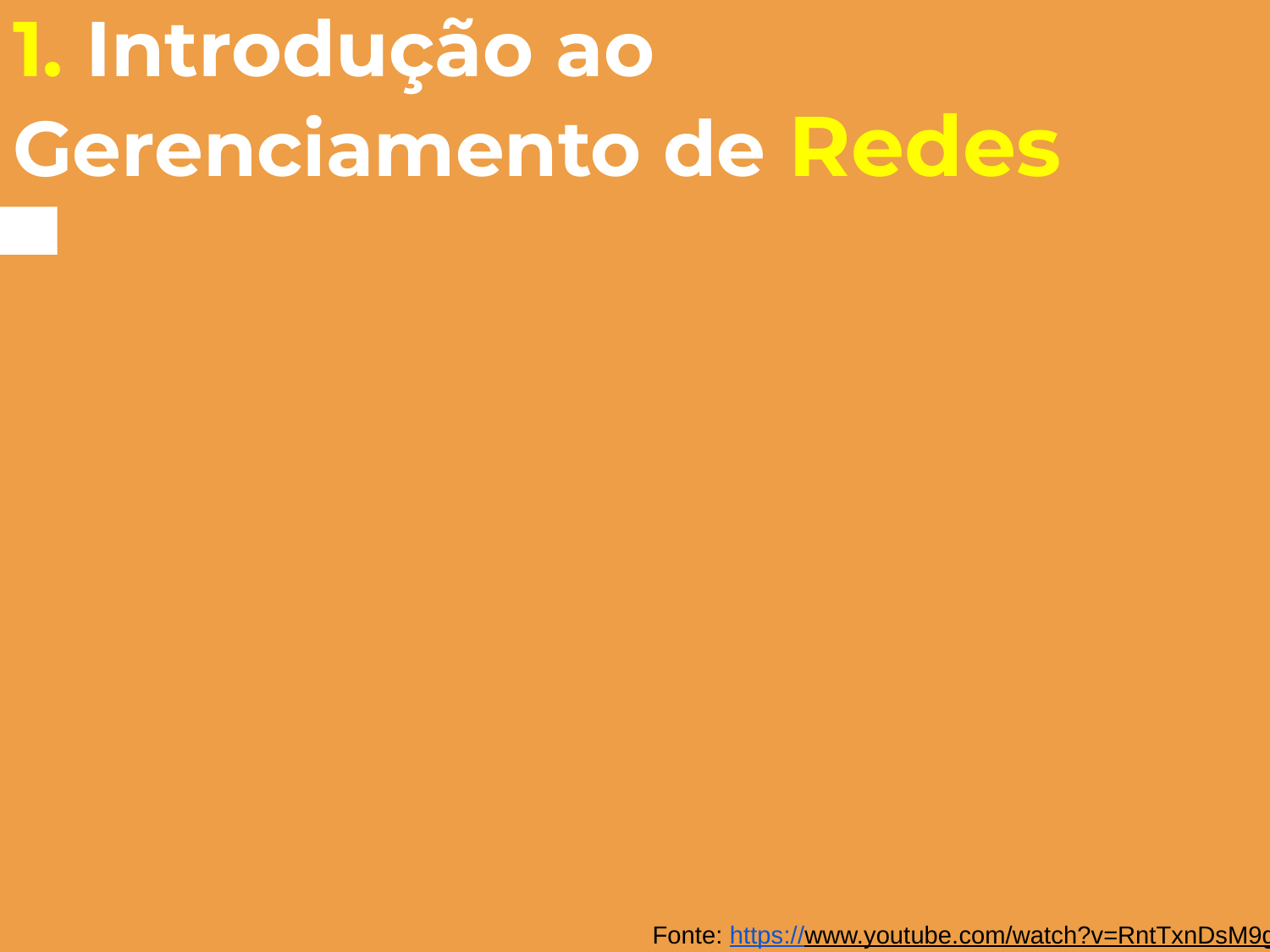

# 1. Introdução ao Gerenciamento de Redes
Fonte: https://www.youtube.com/watch?v=RntTxnDsM9g